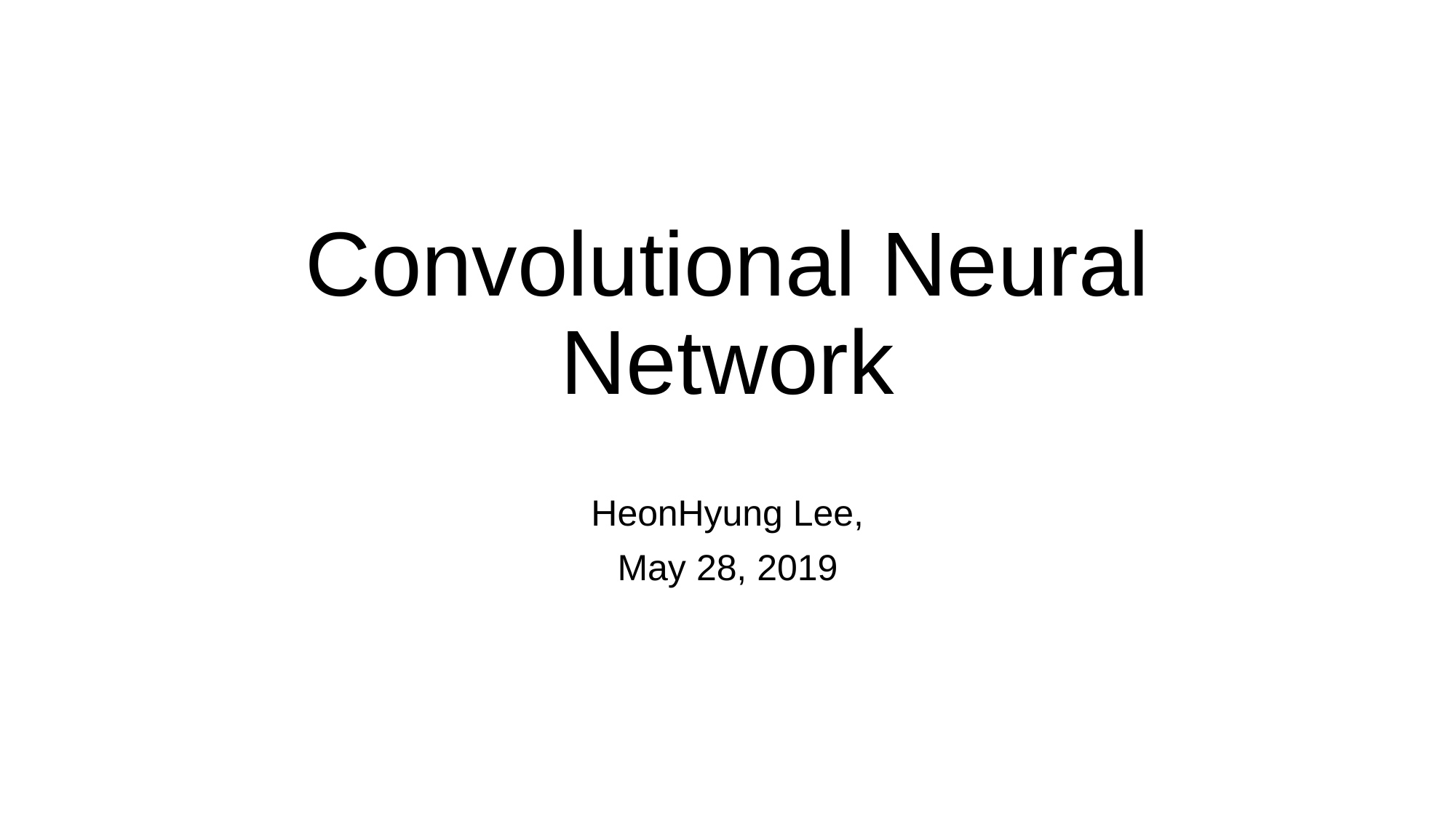

# Convolutional Neural Network

HeonHyung Lee,
May 28, 2019